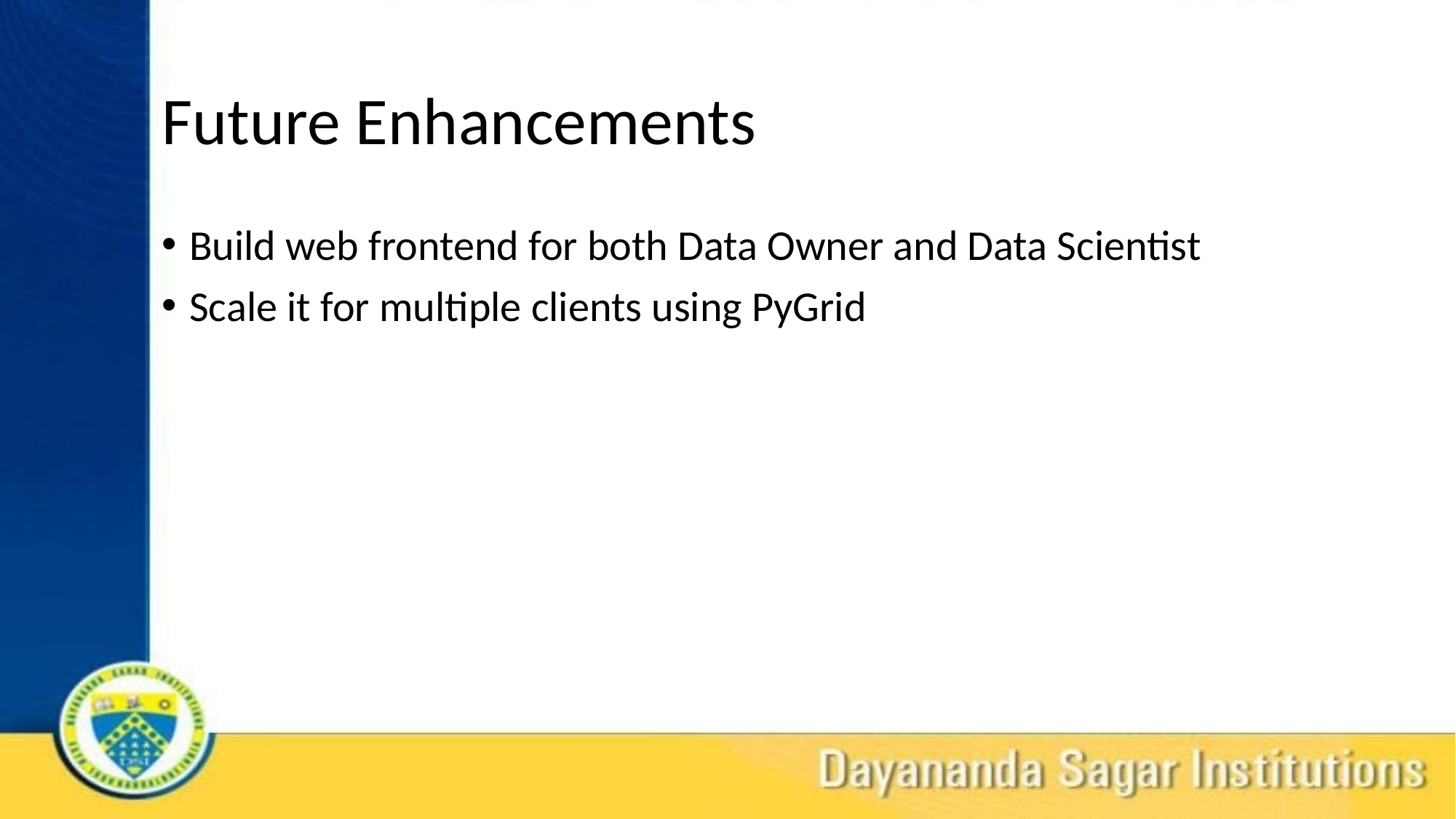

# Future Enhancements
Build web frontend for both Data Owner and Data Scientist
Scale it for multiple clients using PyGrid